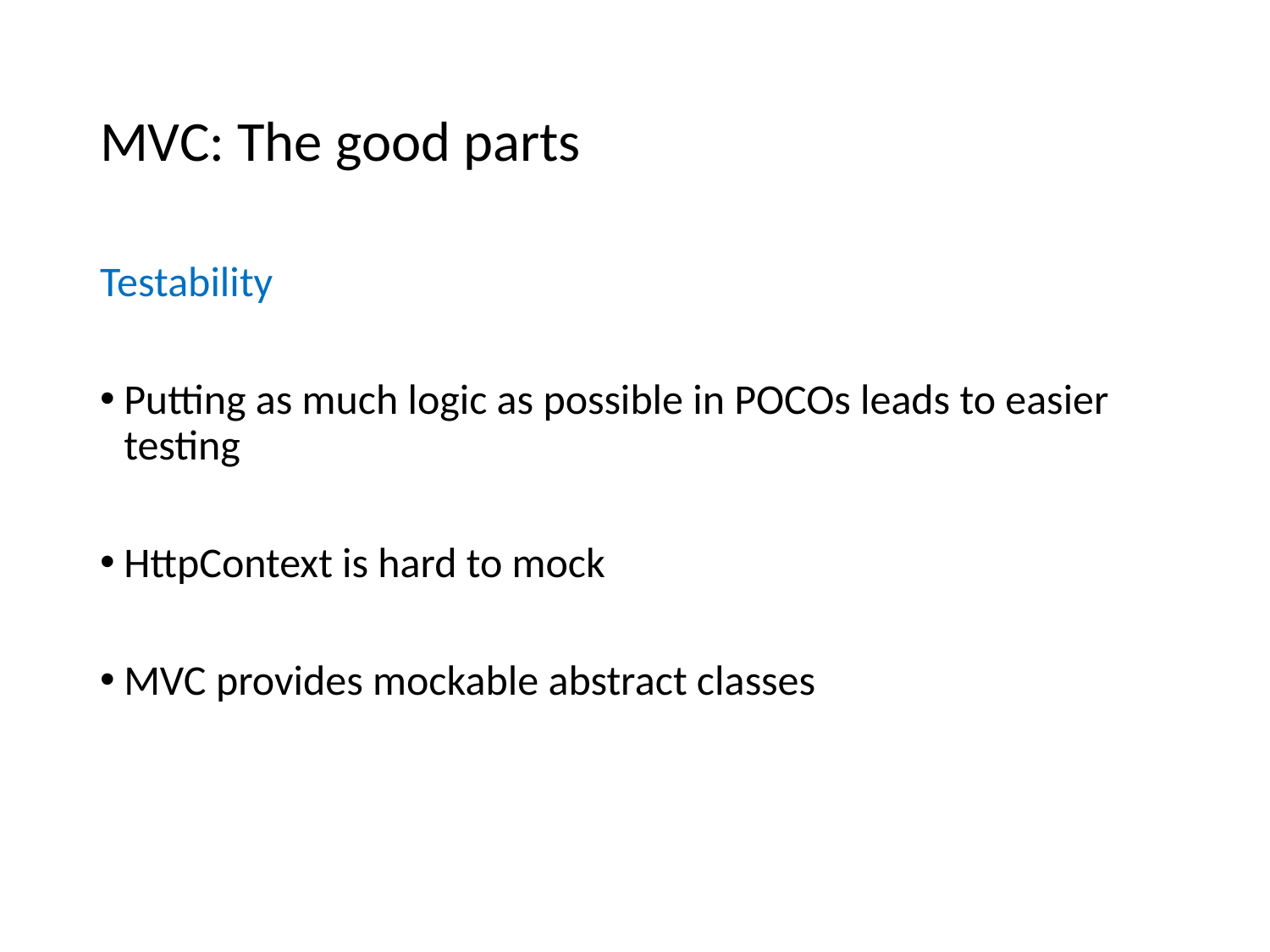

# MVC: The good parts
Testability

Putting as much logic as possible in POCOs leads to easier testing

HttpContext is hard to mock

MVC provides mockable abstract classes